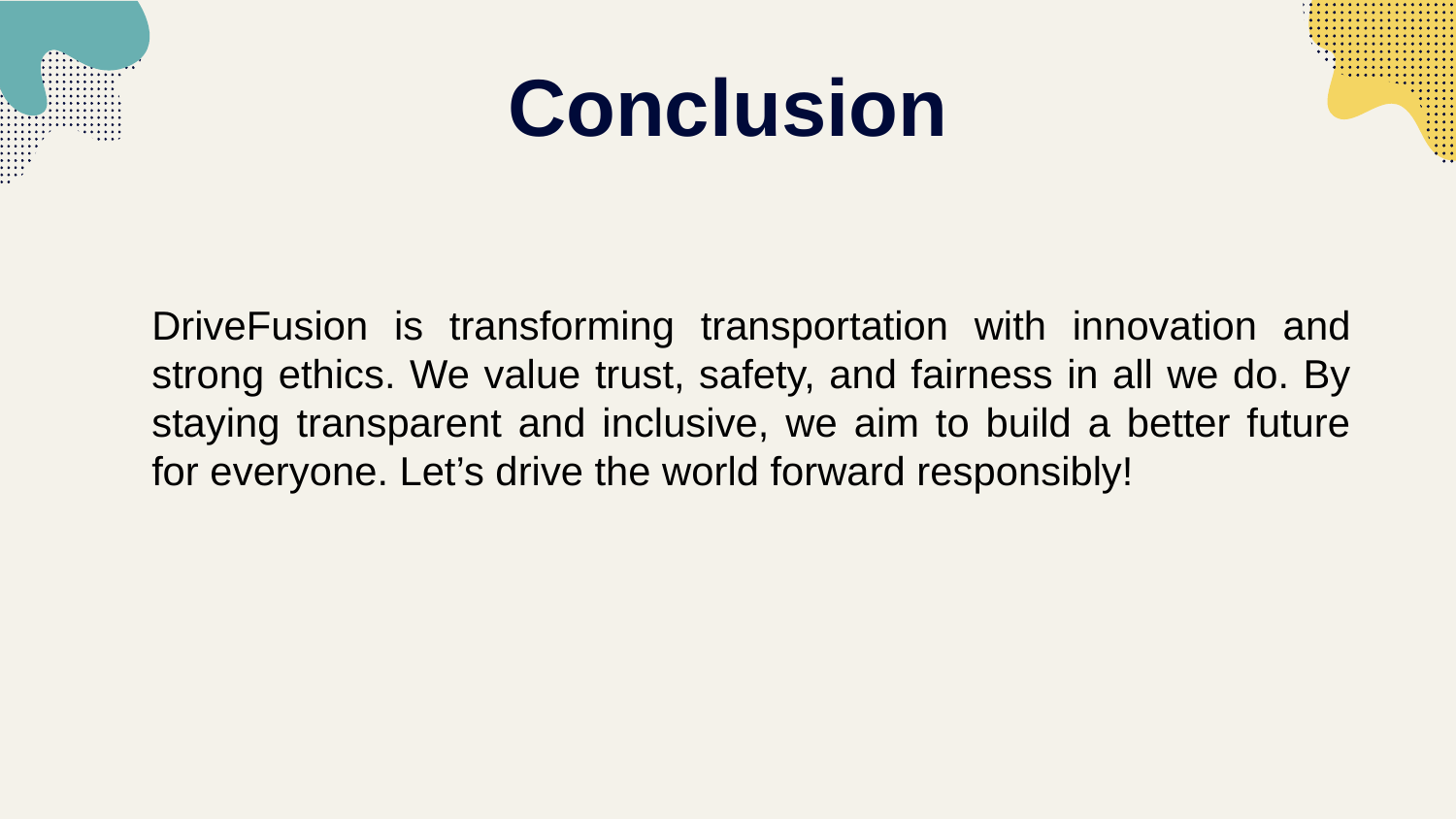

# Conclusion
DriveFusion is transforming transportation with innovation and strong ethics. We value trust, safety, and fairness in all we do. By staying transparent and inclusive, we aim to build a better future for everyone. Let’s drive the world forward responsibly!